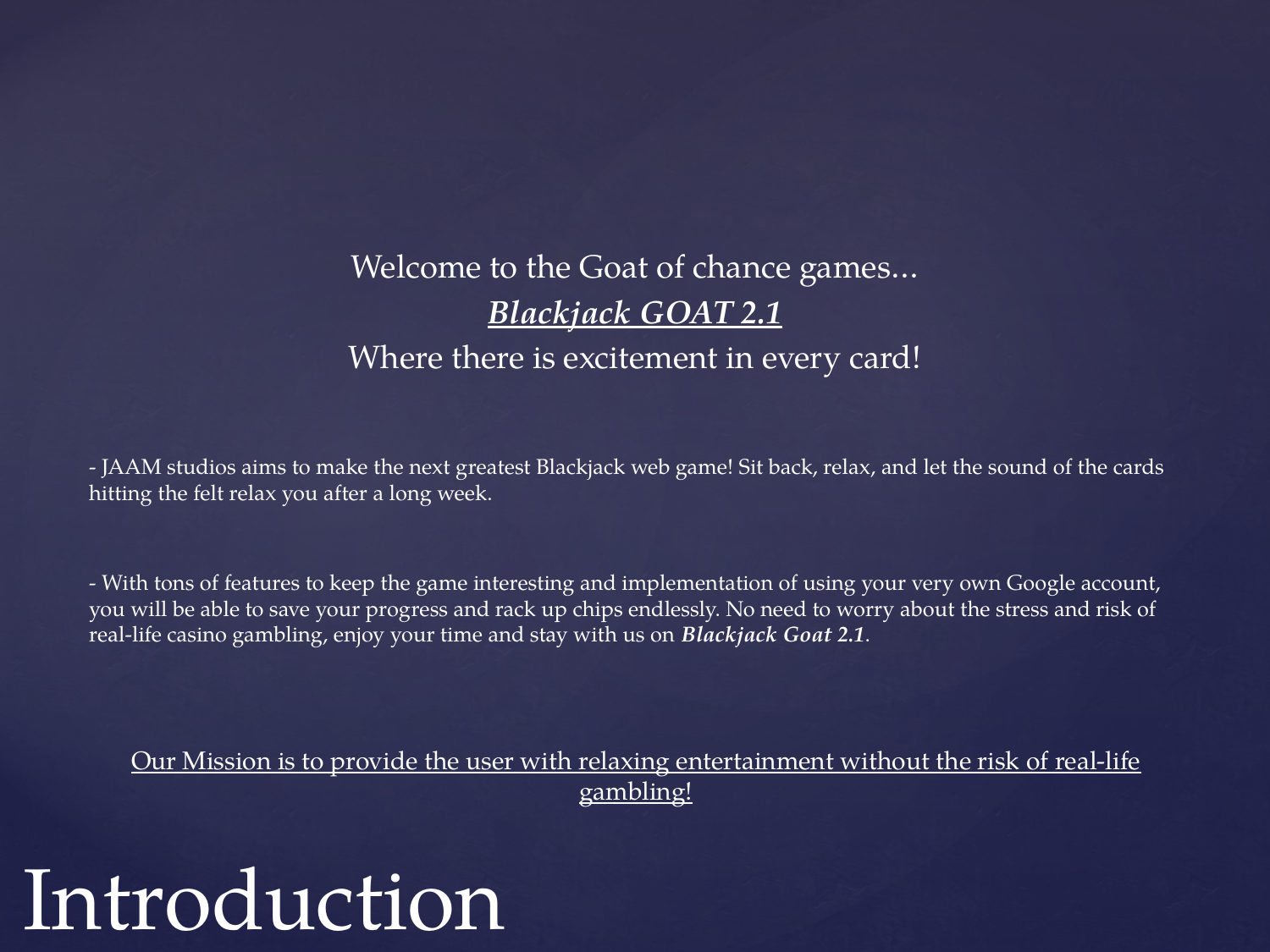

Welcome to the Goat of chance games…
Blackjack GOAT 2.1
Where there is excitement in every card!

- JAAM studios aims to make the next greatest Blackjack web game! Sit back, relax, and let the sound of the cards hitting the felt relax you after a long week.

- With tons of features to keep the game interesting and implementation of using your very own Google account, you will be able to save your progress and rack up chips endlessly. No need to worry about the stress and risk of real-life casino gambling, enjoy your time and stay with us on Blackjack Goat 2.1.

Our Mission is to provide the user with relaxing entertainment without the risk of real-life gambling!

# Introduction